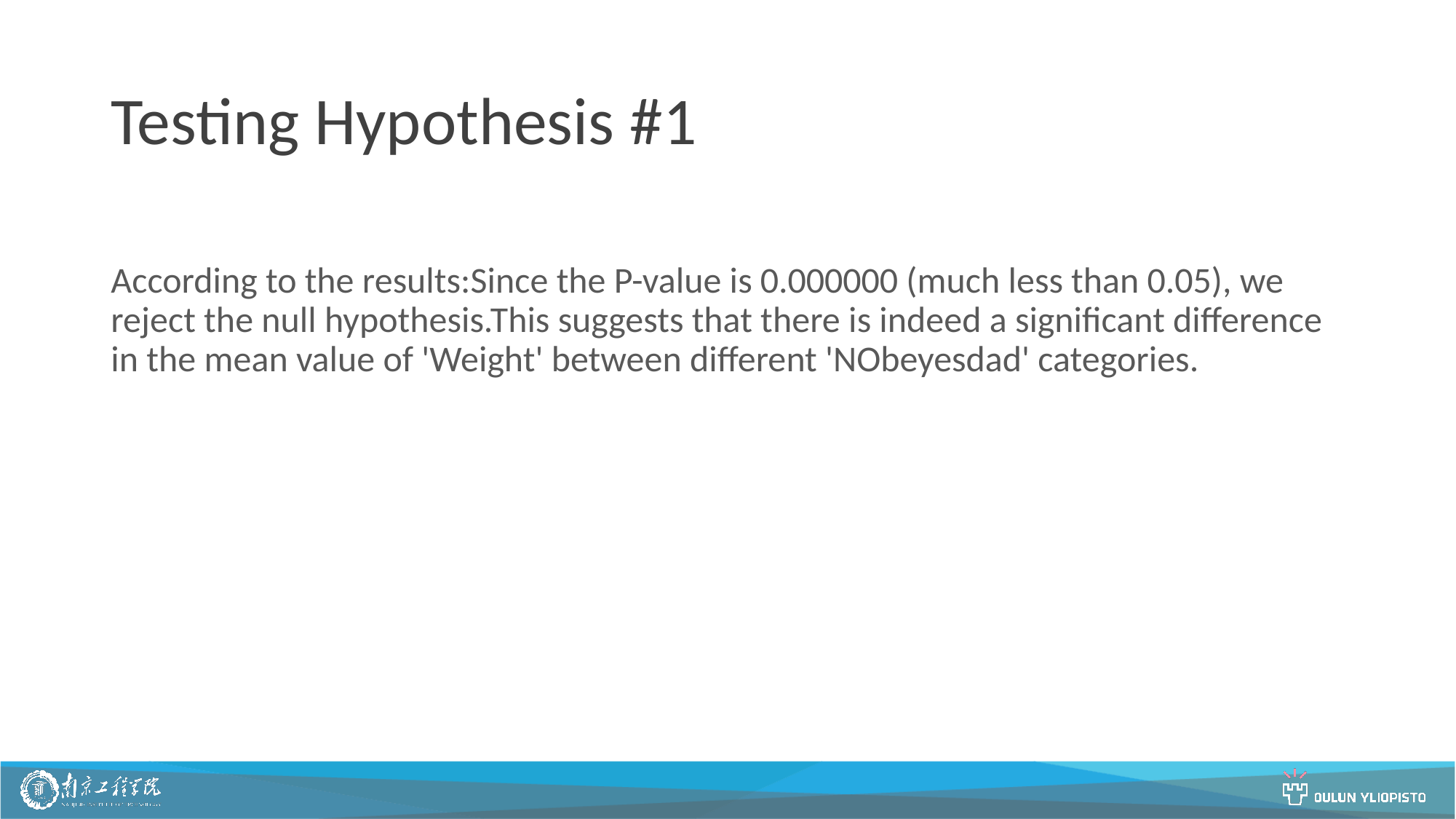

# Testing Hypothesis #1
According to the results:Since the P-value is 0.000000 (much less than 0.05), we reject the null hypothesis.This suggests that there is indeed a significant difference in the mean value of 'Weight' between different 'NObeyesdad' categories.